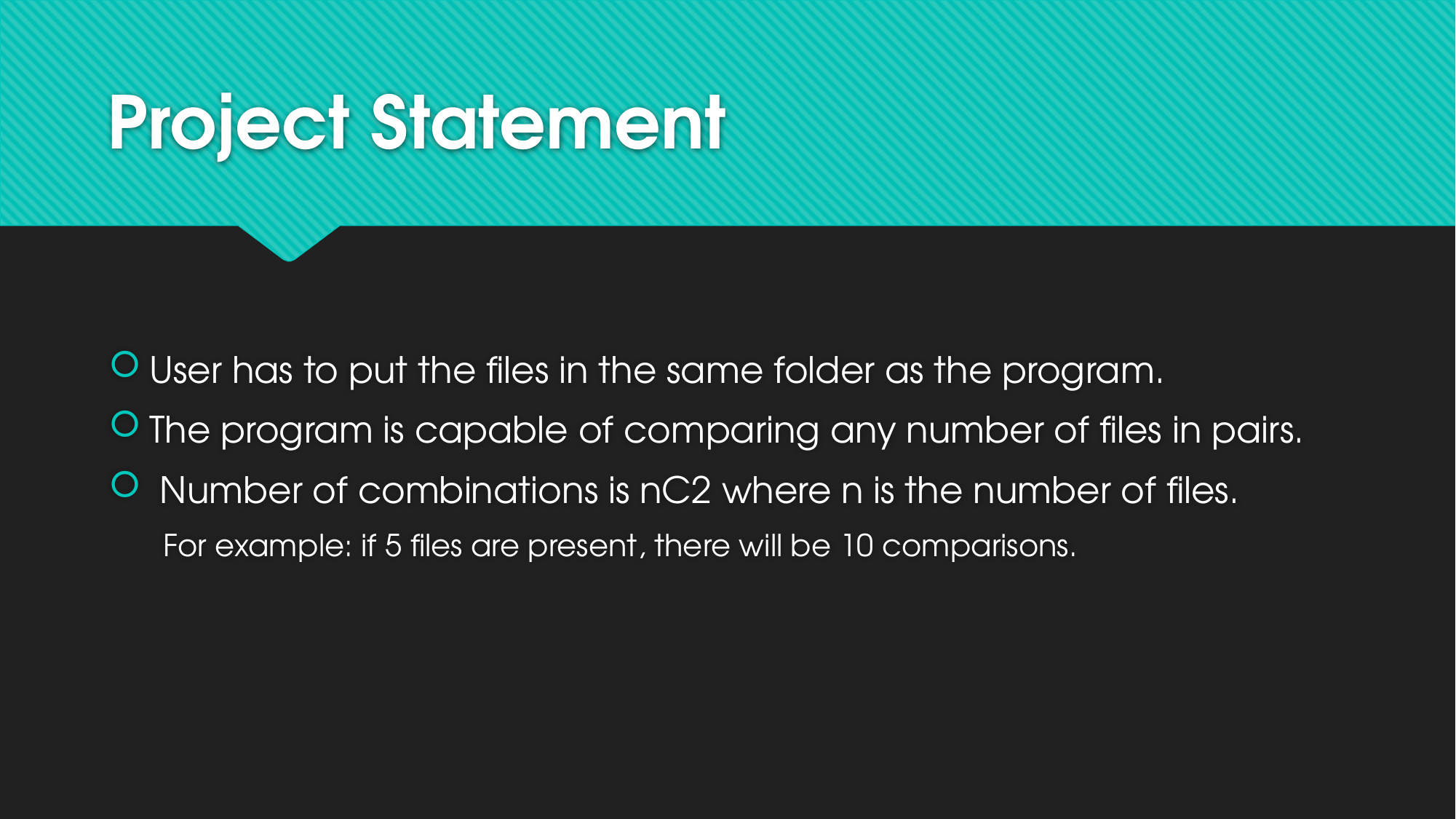

# Project Statement
User has to put the files in the same folder as the program.
The program is capable of comparing any number of files in pairs.
 Number of combinations is nC2 where n is the number of files.
For example: if 5 files are present, there will be 10 comparisons.